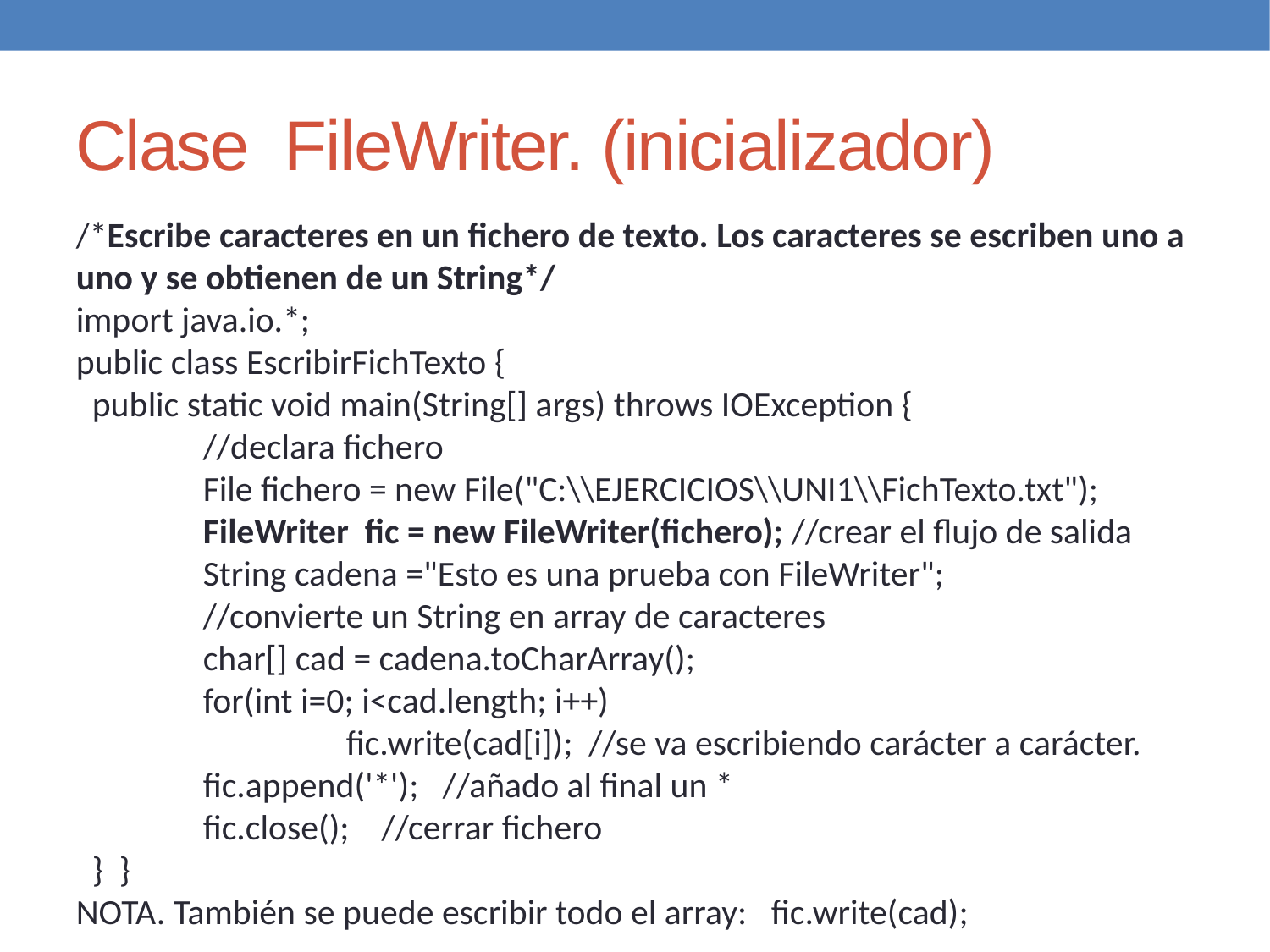

Clase  FileWriter. (inicializador)
/*Escribe caracteres en un fichero de texto. Los caracteres se escriben uno a uno y se obtienen de un String*/
import java.io.*;
public class EscribirFichTexto {
  public static void main(String[] args) throws IOException {
   	//declara fichero
	File fichero = new File("C:\\EJERCICIOS\\UNI1\\FichTexto.txt");
	FileWriter  fic = new FileWriter(fichero); //crear el flujo de salida
   	String cadena ="Esto es una prueba con FileWriter";
	//convierte un String en array de caracteres
   	char[] cad = cadena.toCharArray();
   	for(int i=0; i<cad.length; i++)
	 	  fic.write(cad[i]);  //se va escribiendo carácter a carácter.
	fic.append('*');   //añado al final un *
   	fic.close();    //cerrar fichero
  }  }
NOTA. También se puede escribir todo el array:   fic.write(cad);